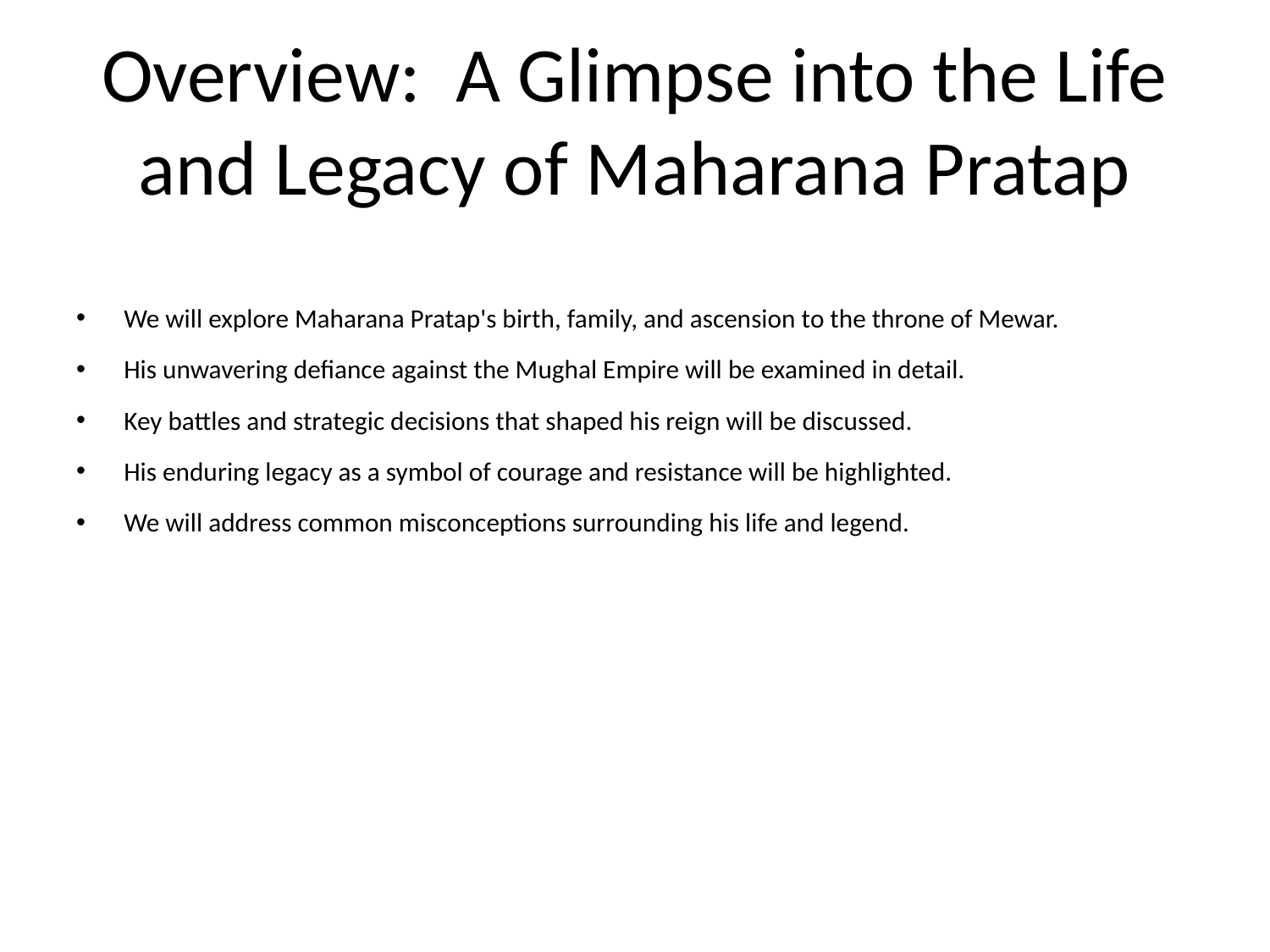

# Overview:  A Glimpse into the Life and Legacy of Maharana Pratap

We will explore Maharana Pratap's birth, family, and ascension to the throne of Mewar.
His unwavering defiance against the Mughal Empire will be examined in detail.
Key battles and strategic decisions that shaped his reign will be discussed.
His enduring legacy as a symbol of courage and resistance will be highlighted.
We will address common misconceptions surrounding his life and legend.